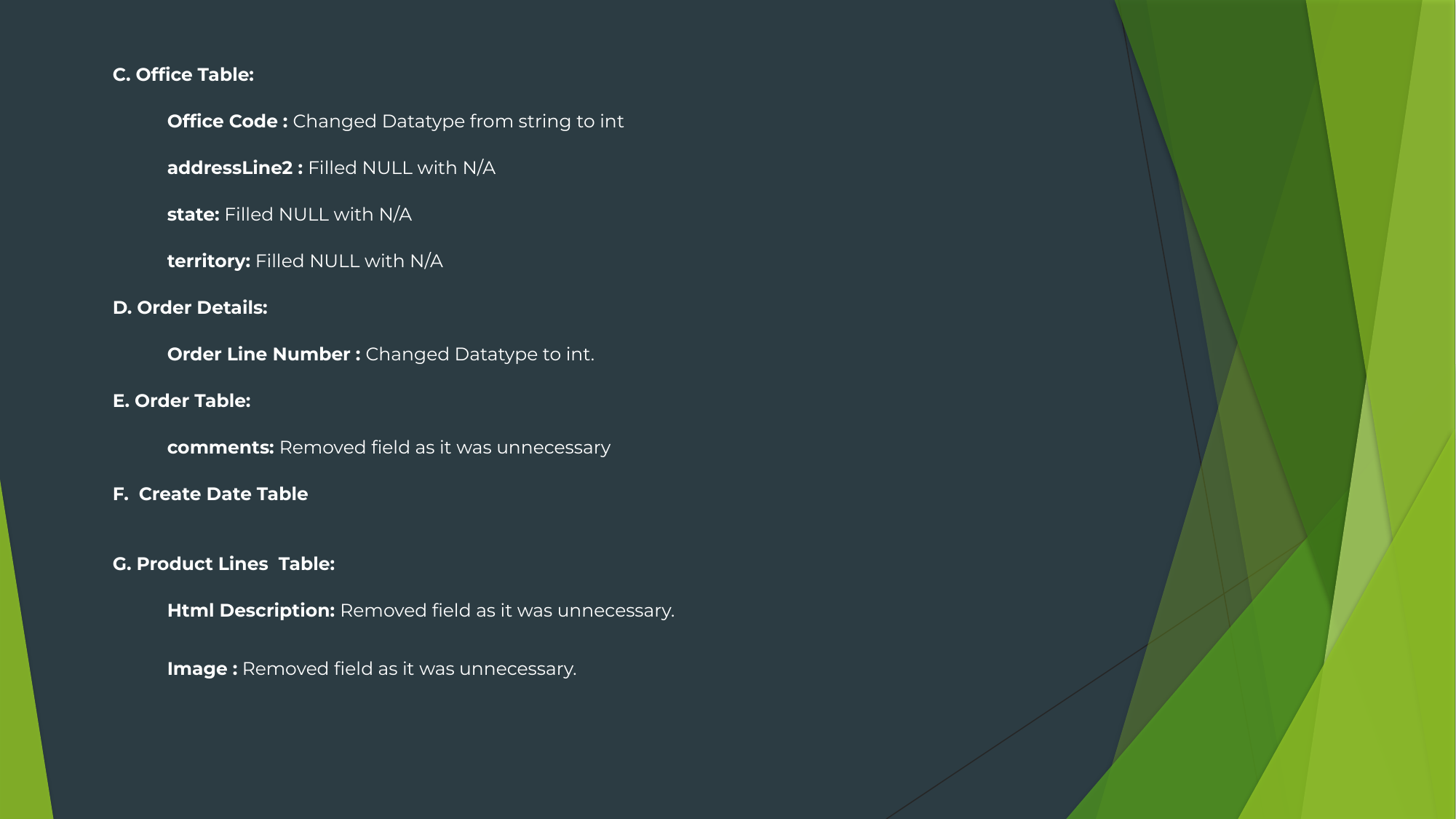

C. Office Table:

Office Code : Changed Datatype from string to int

addressLine2 : Filled NULL with N/A

state: Filled NULL with N/A

territory: Filled NULL with N/A

D. Order Details:

Order Line Number : Changed Datatype to int.

E. Order Table:

comments: Removed field as it was unnecessary

F.  Create Date Table

G. Product Lines  Table:

Html Description: Removed field as it was unnecessary.

Image : Removed field as it was unnecessary.